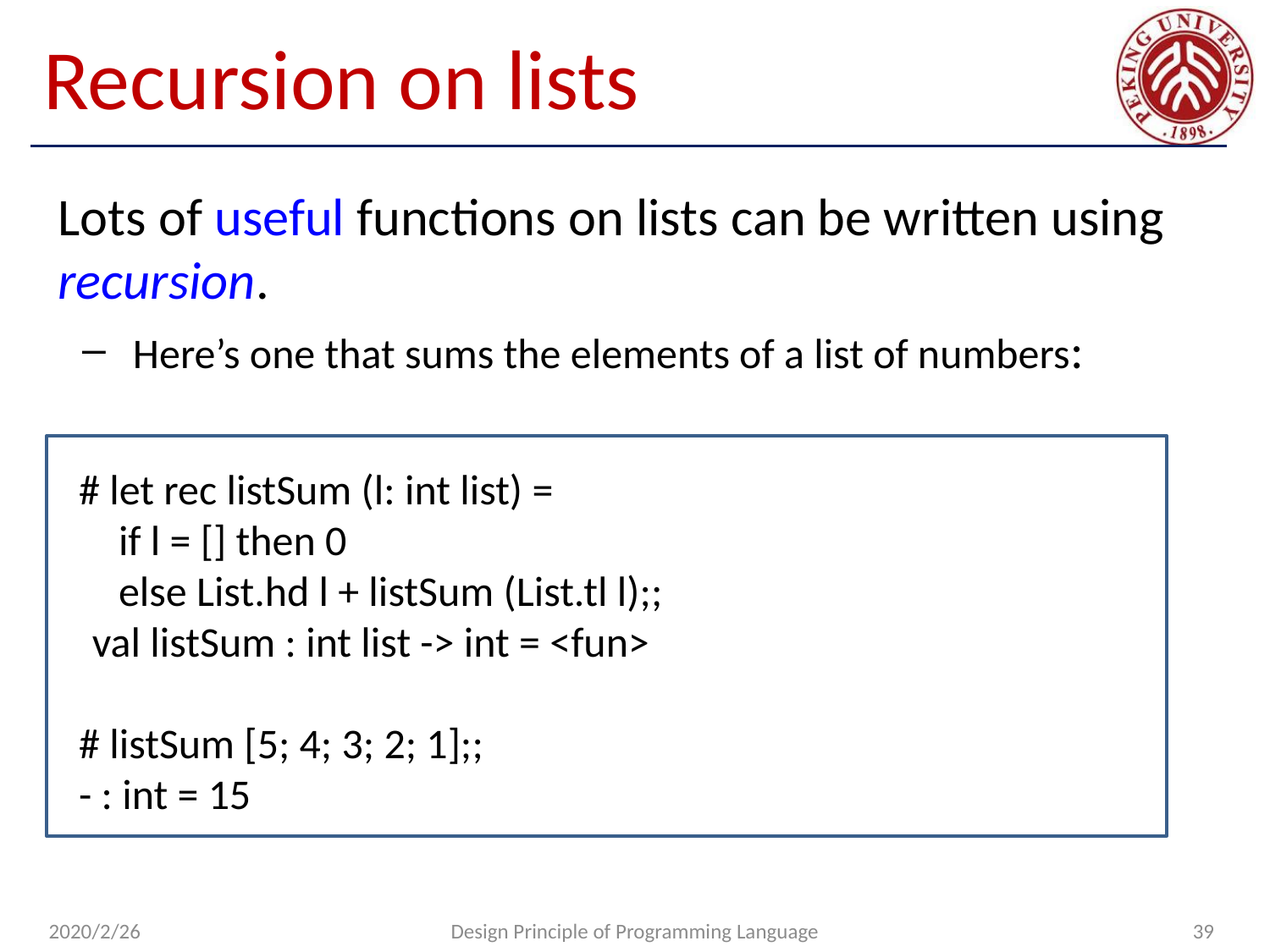

# Recursion on lists
Lots of useful functions on lists can be written using recursion.
Here’s one that sums the elements of a list of numbers:

# let rec listSum (l: int list) =
if l = [] then 0
else List.hd l + listSum (List.tl l);;
val listSum : int list -> int = <fun>

# listSum [5; 4; 3; 2; 1];;
- : int = 15
2020/2/26
Design Principle of Programming Language
39